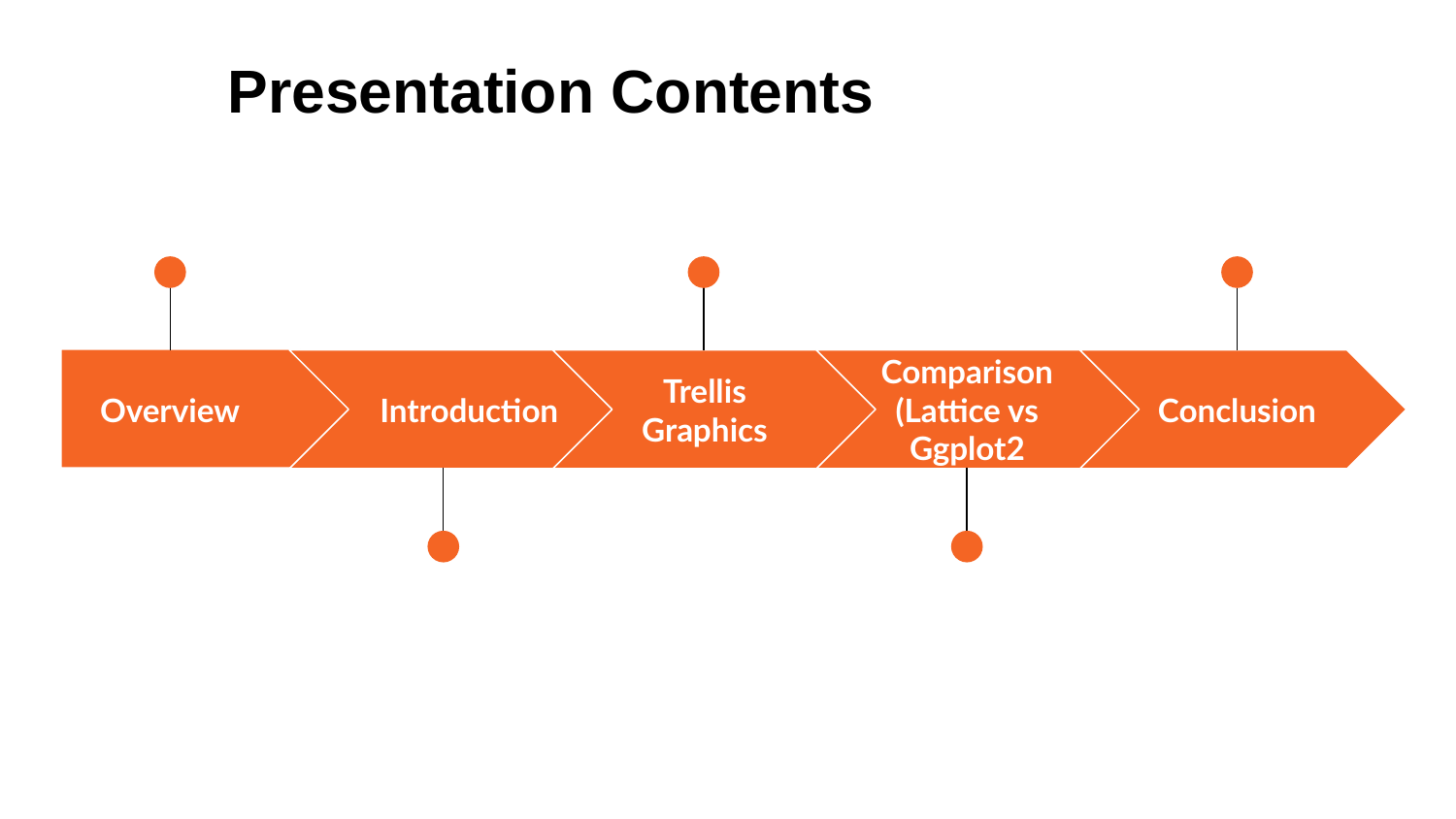

Presentation Contents

Overview
Introduction
Trellis Graphics
Comparison (Lattice vs Ggplot2
Conclusion